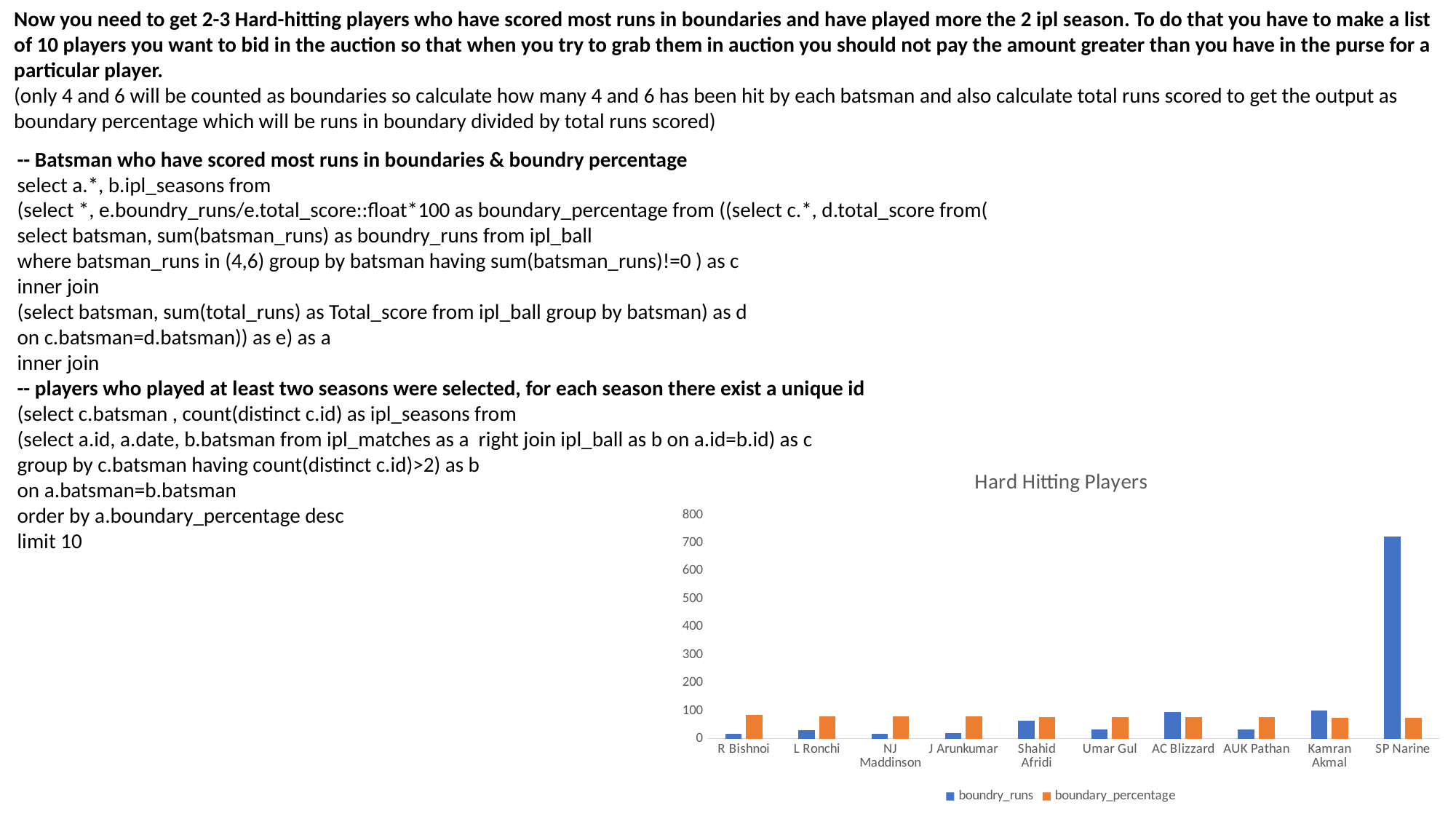

Now you need to get 2-3 Hard-hitting players who have scored most runs in boundaries and have played more the 2 ipl season. To do that you have to make a list of 10 players you want to bid in the auction so that when you try to grab them in auction you should not pay the amount greater than you have in the purse for a particular player.
(only 4 and 6 will be counted as boundaries so calculate how many 4 and 6 has been hit by each batsman and also calculate total runs scored to get the output as boundary percentage which will be runs in boundary divided by total runs scored)
-- Batsman who have scored most runs in boundaries & boundry percentage
select a.*, b.ipl_seasons from
(select *, e.boundry_runs/e.total_score::float*100 as boundary_percentage from ((select c.*, d.total_score from(
select batsman, sum(batsman_runs) as boundry_runs from ipl_ball
where batsman_runs in (4,6) group by batsman having sum(batsman_runs)!=0 ) as c
inner join
(select batsman, sum(total_runs) as Total_score from ipl_ball group by batsman) as d
on c.batsman=d.batsman)) as e) as a
inner join
-- players who played at least two seasons were selected, for each season there exist a unique id
(select c.batsman , count(distinct c.id) as ipl_seasons from
(select a.id, a.date, b.batsman from ipl_matches as a  right join ipl_ball as b on a.id=b.id) as c
group by c.batsman having count(distinct c.id)>2) as b
on a.batsman=b.batsman
order by a.boundary_percentage desc
limit 10

### Chart: Hard Hitting Players

| Category | boundry_runs | boundary_percentage |
|---|---|---|
| R Bishnoi | 16.0 | 84.2105263157894 |
| L Ronchi | 30.0 | 81.081081081081 |
| NJ Maddinson | 16.0 | 80.0 |
| J Arunkumar | 20.0 | 80.0 |
| Shahid Afridi | 64.0 | 78.0487804878048 |
| Umar Gul | 34.0 | 77.2727272727272 |
| AC Blizzard | 96.0 | 76.1904761904761 |
| AUK Pathan | 32.0 | 76.1904761904761 |
| Kamran Akmal | 100.0 | 75.7575757575757 |
| SP Narine | 724.0 | 75.4953076120959 |